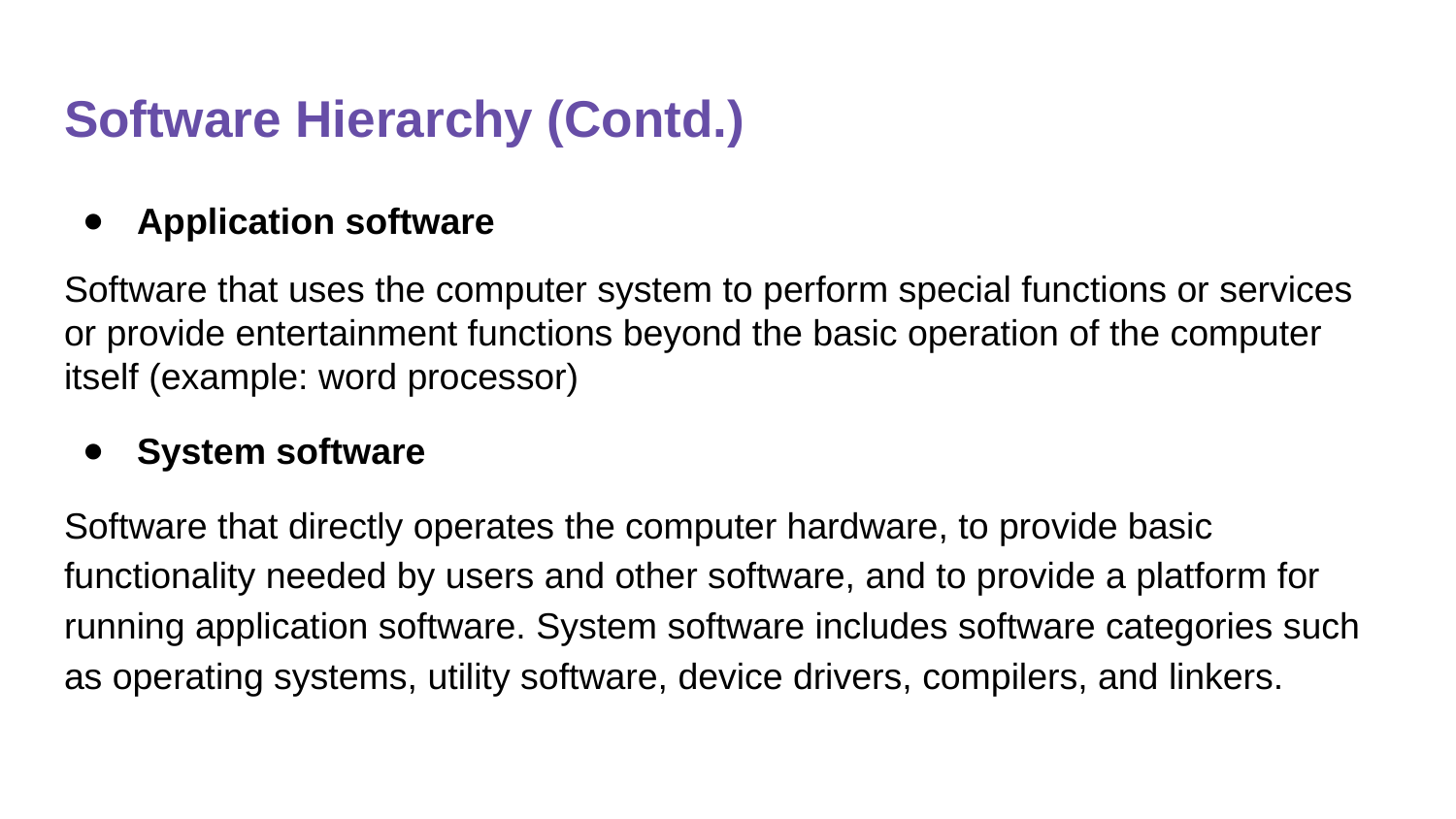

# Software Hierarchy (Contd.)
Application software
Software that uses the computer system to perform special functions or services or provide entertainment functions beyond the basic operation of the computer itself (example: word processor)
System software
Software that directly operates the computer hardware, to provide basic functionality needed by users and other software, and to provide a platform for running application software. System software includes software categories such as operating systems, utility software, device drivers, compilers, and linkers.